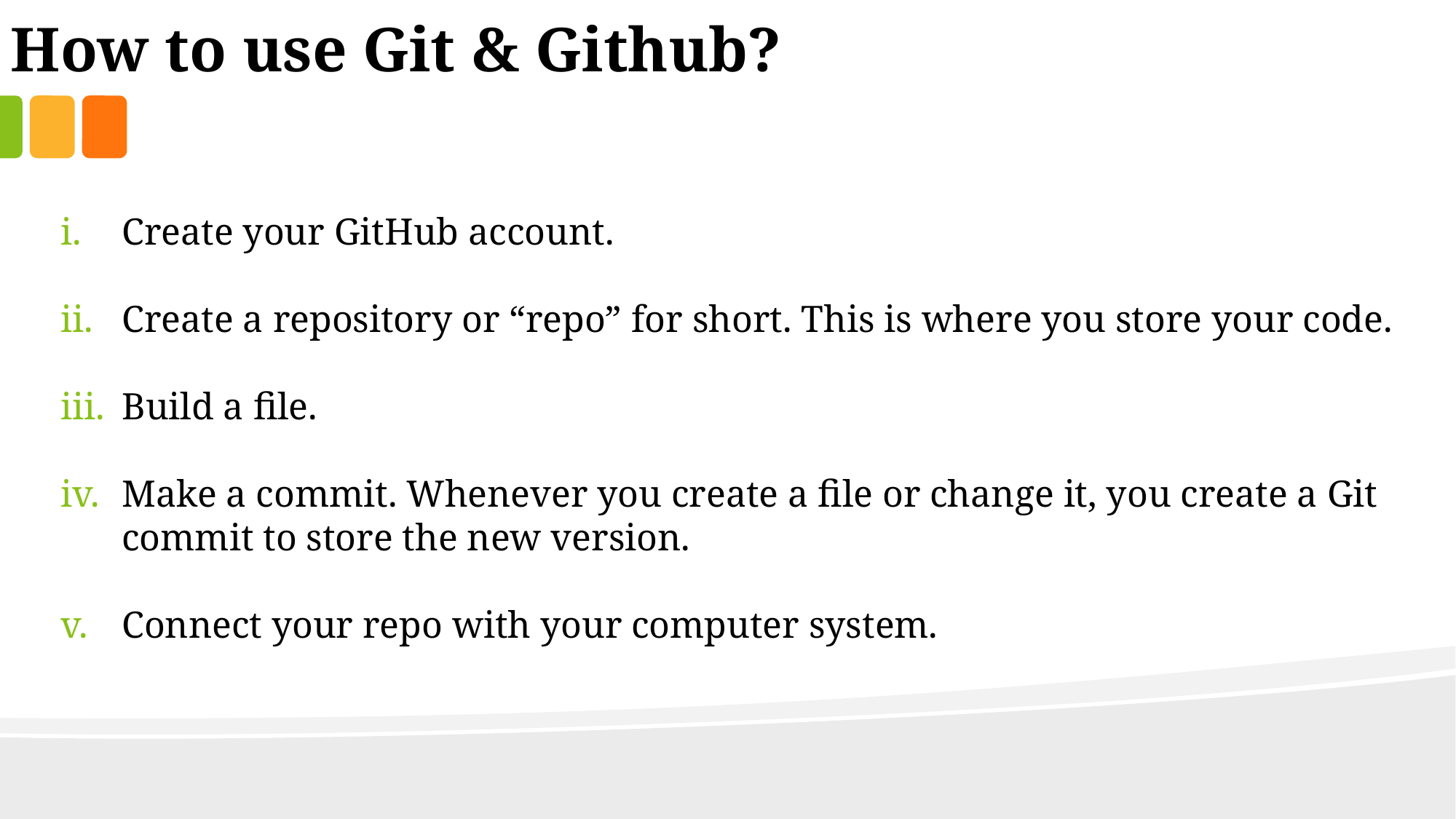

How to use Git & Github?
Create your GitHub account.

Create a repository or “repo” for short. This is where you store your code.

Build a file.

Make a commit. Whenever you create a file or change it, you create a Git commit to store the new version.

Connect your repo with your computer system.